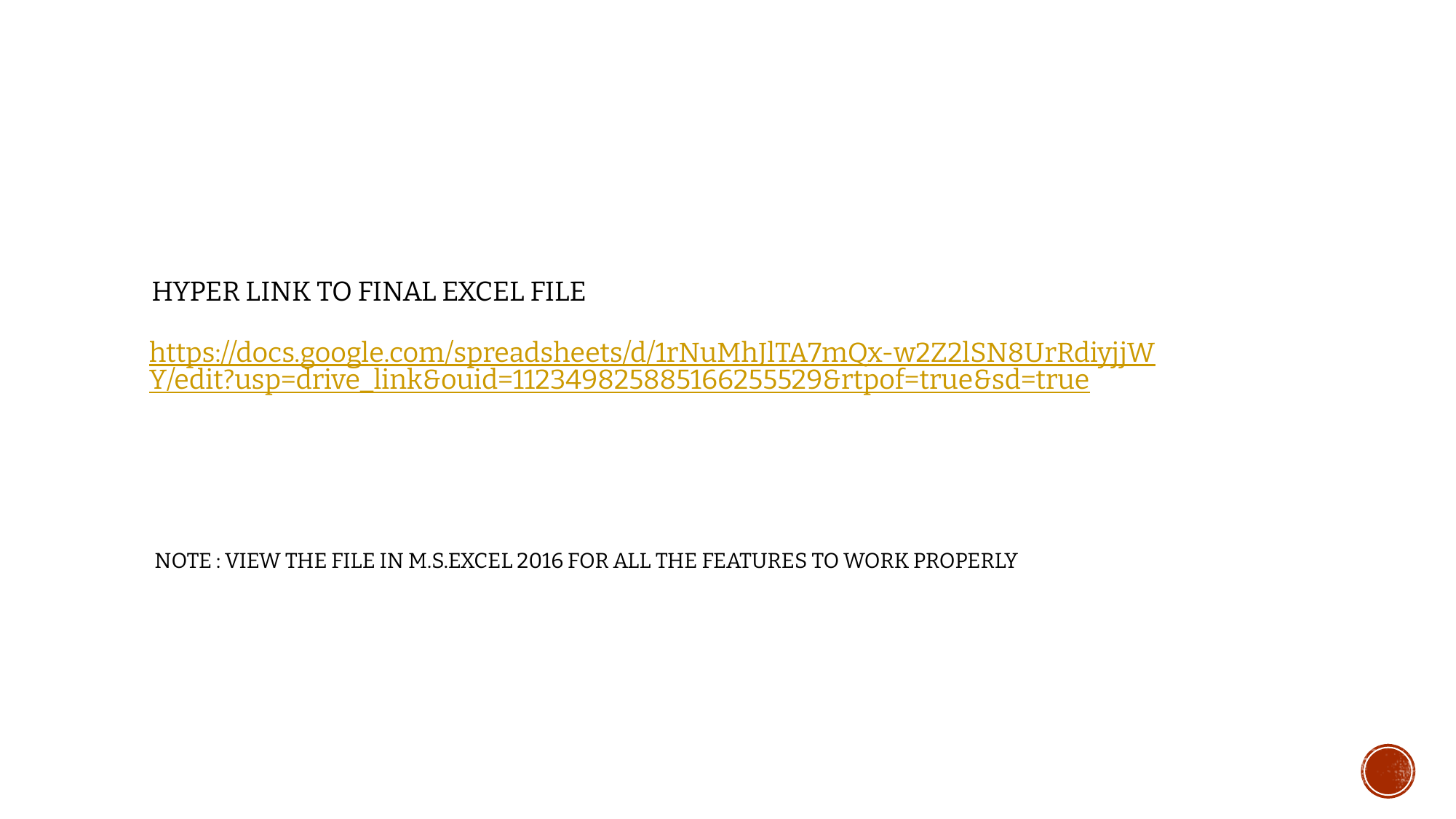

HYPER LINK TO FINAL EXCEL FILE
https://docs.google.com/spreadsheets/d/1rNuMhJlTA7mQx-w2Z2lSN8UrRdiyjjWY/edit?usp=drive_link&ouid=112349825885166255529&rtpof=true&sd=true
NOTE : VIEW THE FILE IN M.S.EXCEL 2016 FOR ALL THE FEATURES TO WORK PROPERLY